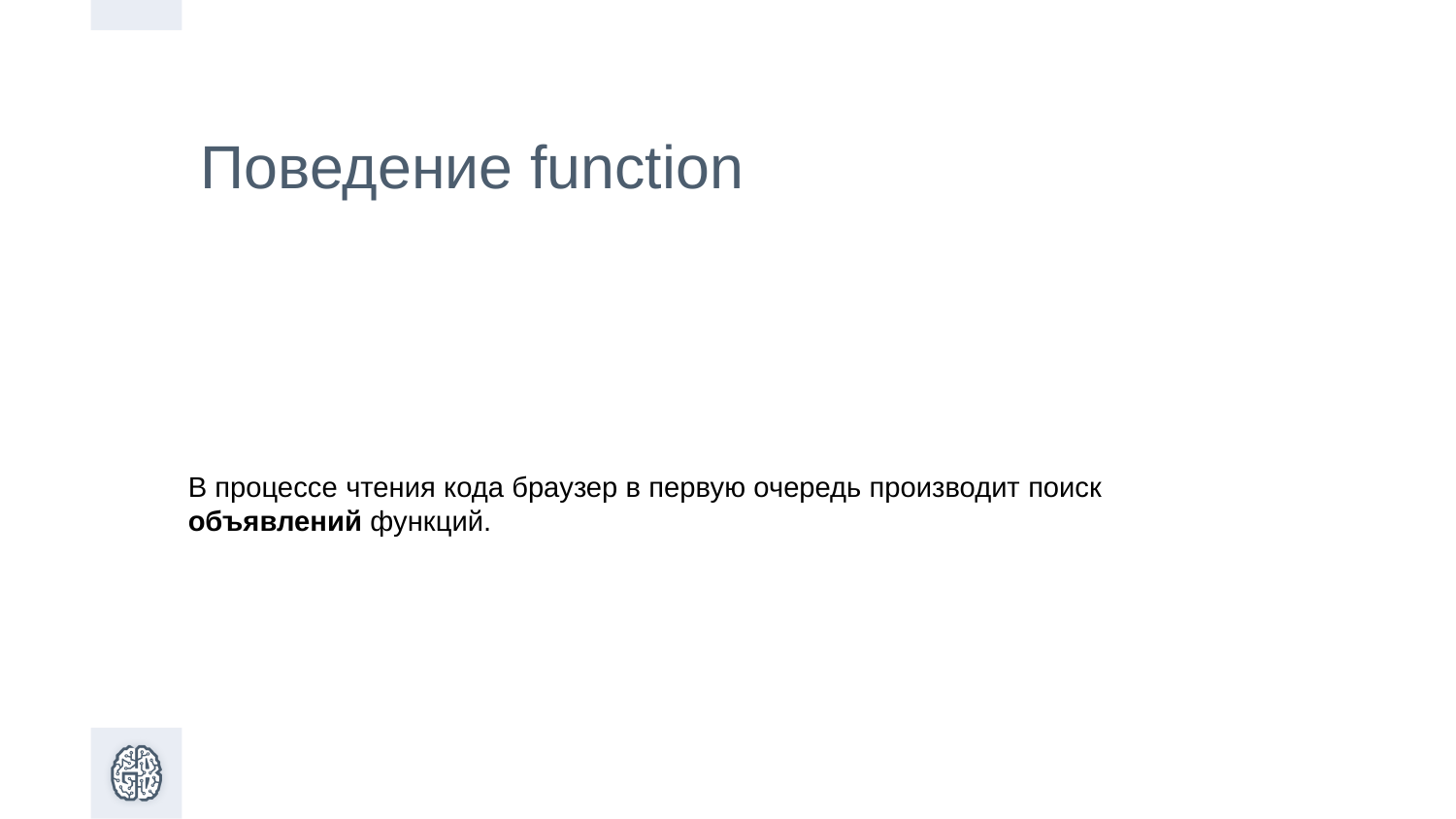

# Поведение function
В процессе чтения кода браузер в первую очередь производит поиск объявлений функций.